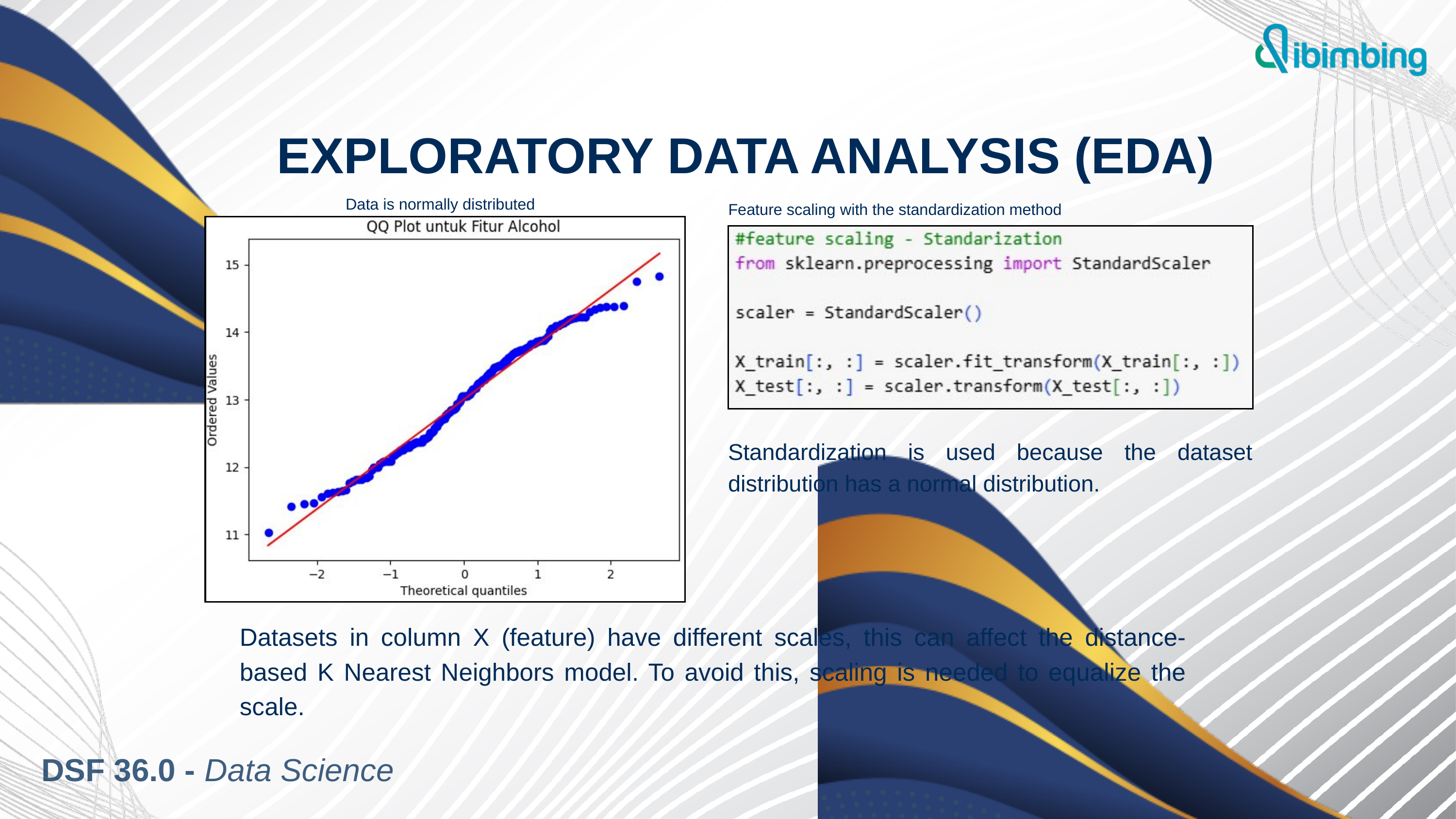

EXPLORATORY DATA ANALYSIS (EDA)
Data is normally distributed
Feature scaling with the standardization method

Standardization is used because the dataset distribution has a normal distribution.

Datasets in column X (feature) have different scales, this can affect the distance-based K Nearest Neighbors model. To avoid this, scaling is needed to equalize the scale.
DSF 36.0 - Data Science